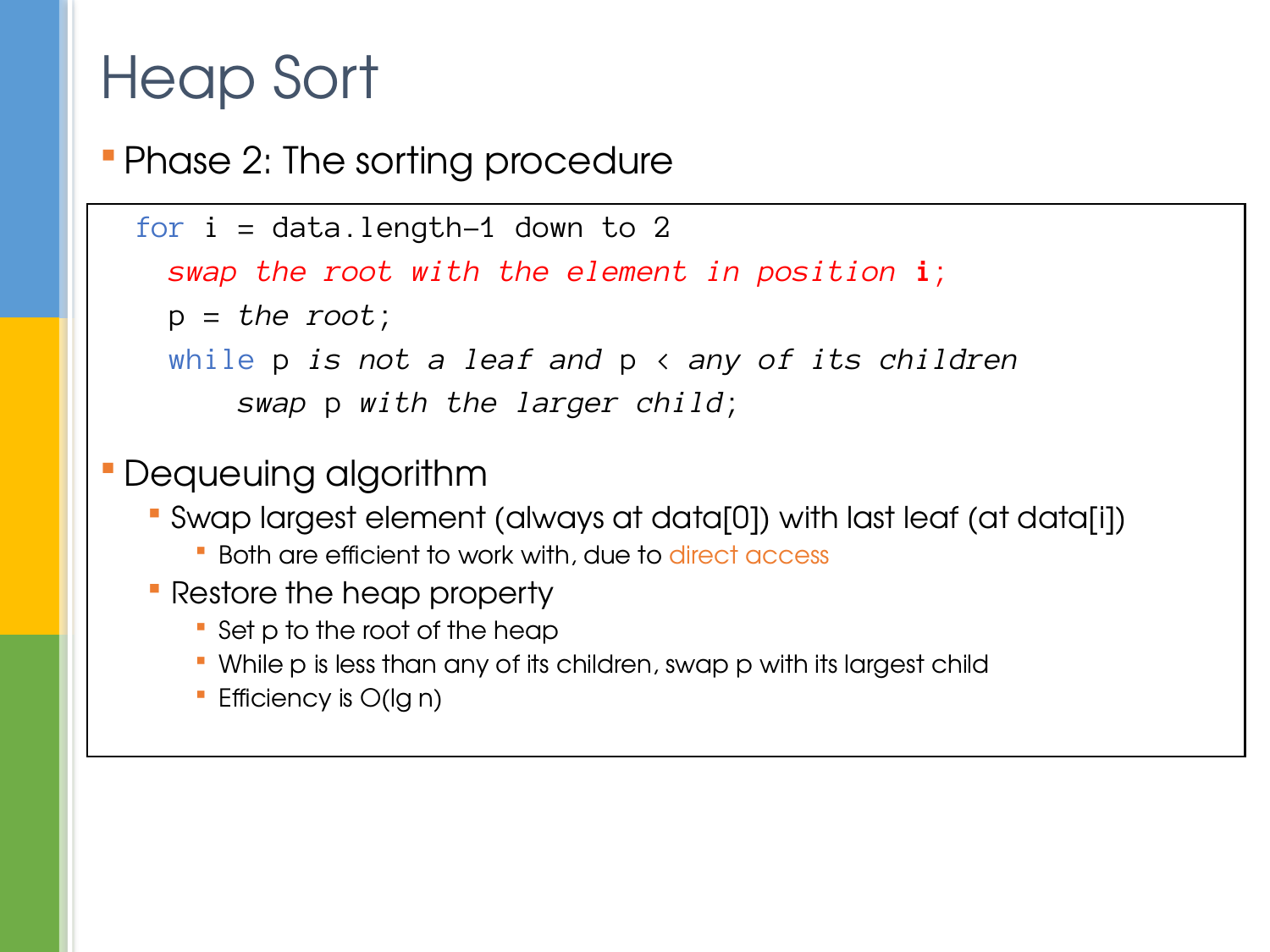

# Heap Sort
Phase 2: The sorting procedure

Dequeuing algorithm
Swap largest element (always at data[0]) with last leaf (at data[i])
Both are efficient to work with, due to direct access
Restore the heap property
Set p to the root of the heap
While p is less than any of its children, swap p with its largest child
Efficiency is O(lg n)
  for i = data.length-1 down to 2
    swap the root with the element in position i;
    p = the root;
    while p is not a leaf and p < any of its children
        swap p with the larger child;